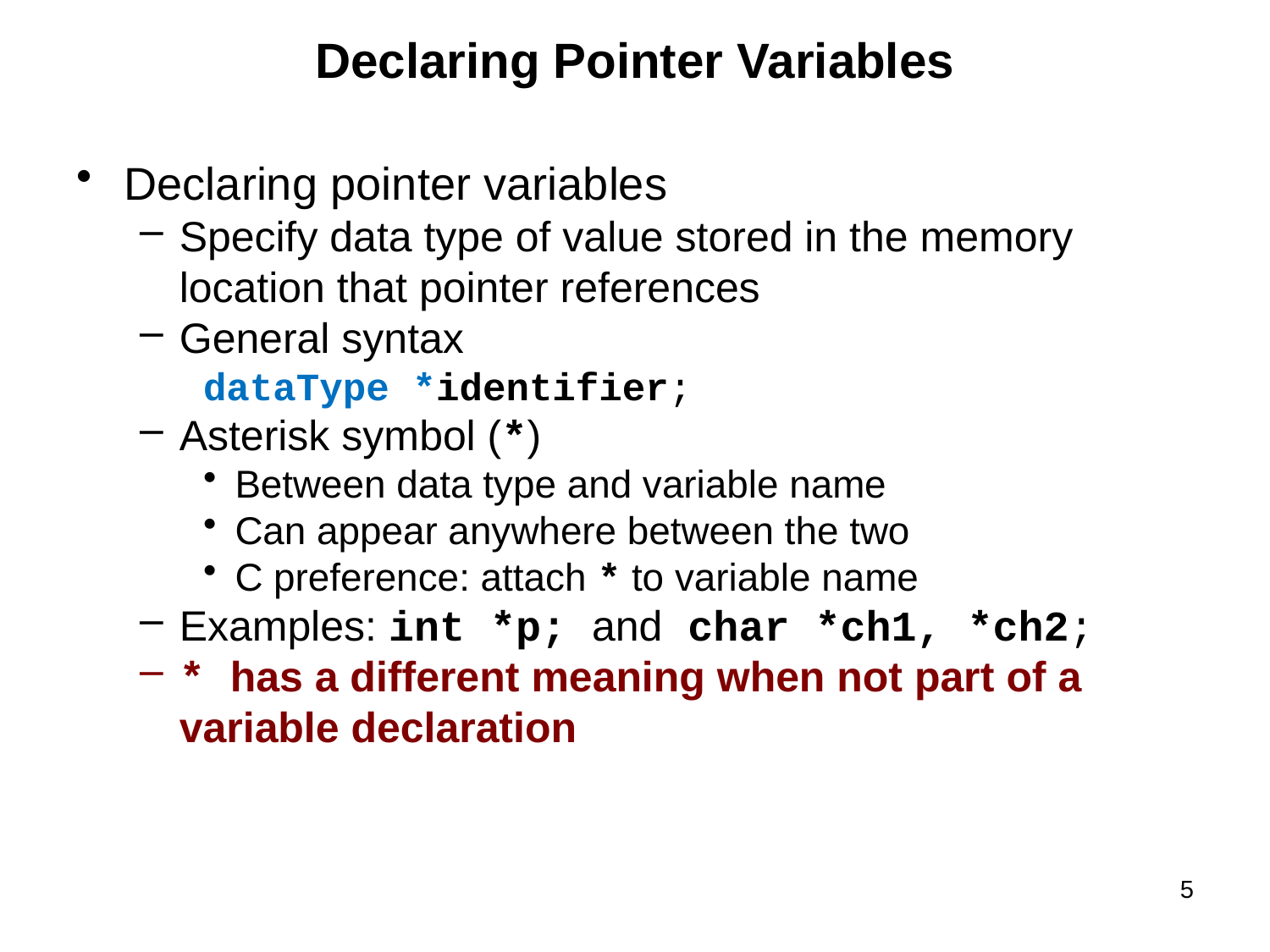

# Declaring Pointer Variables
Declaring pointer variables
Specify data type of value stored in the memory location that pointer references
General syntax
dataType *identifier;
Asterisk symbol (*)
Between data type and variable name
Can appear anywhere between the two
C preference: attach * to variable name
Examples: int *p; and char *ch1, *ch2;
* has a different meaning when not part of a variable declaration
5